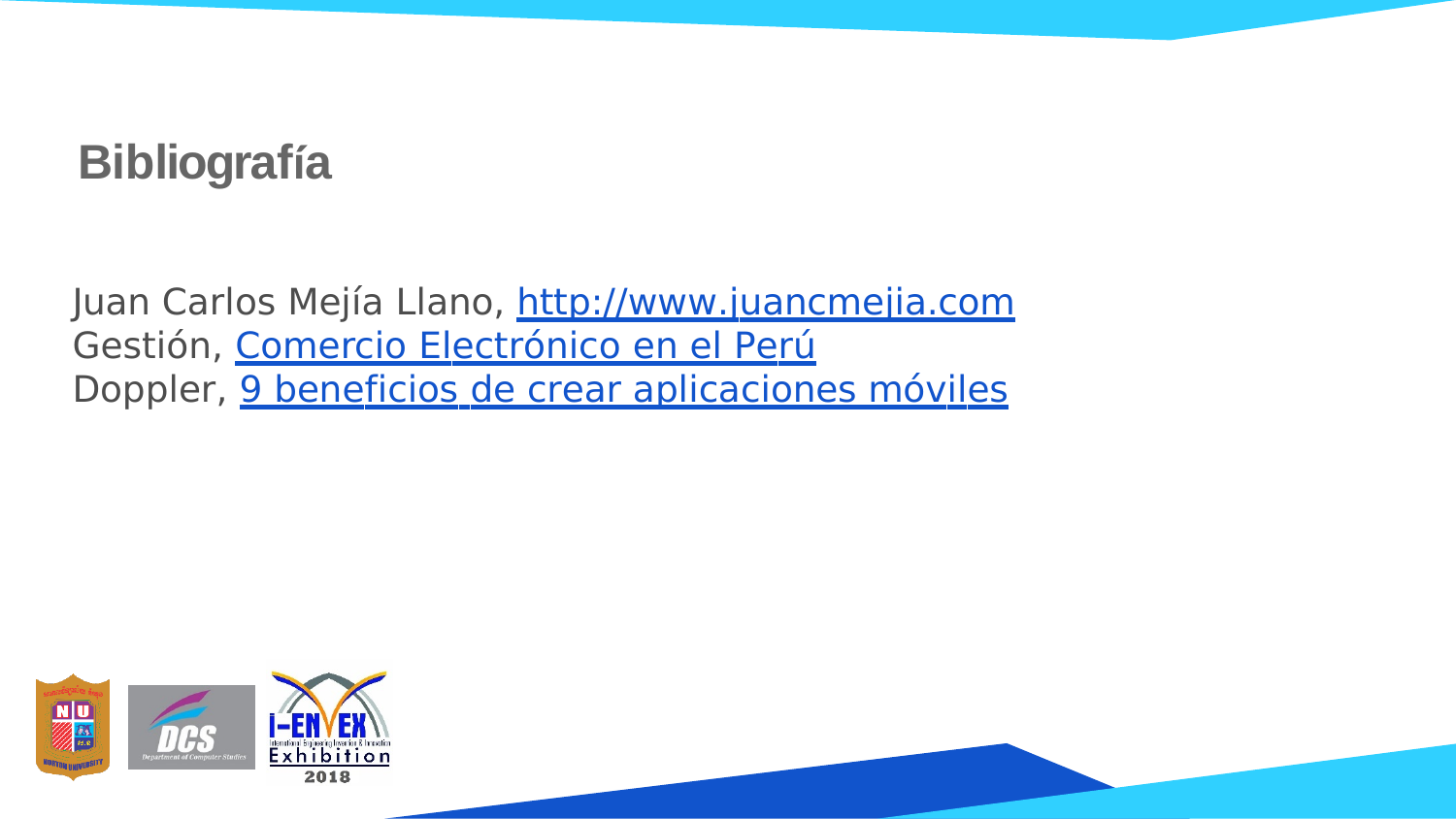

# Bibliografía
Juan Carlos Mejía Llano, http://www.juancmejia.com
Gestión, Comercio Electrónico en el Perú
Doppler, 9 beneficios de crear aplicaciones móviles